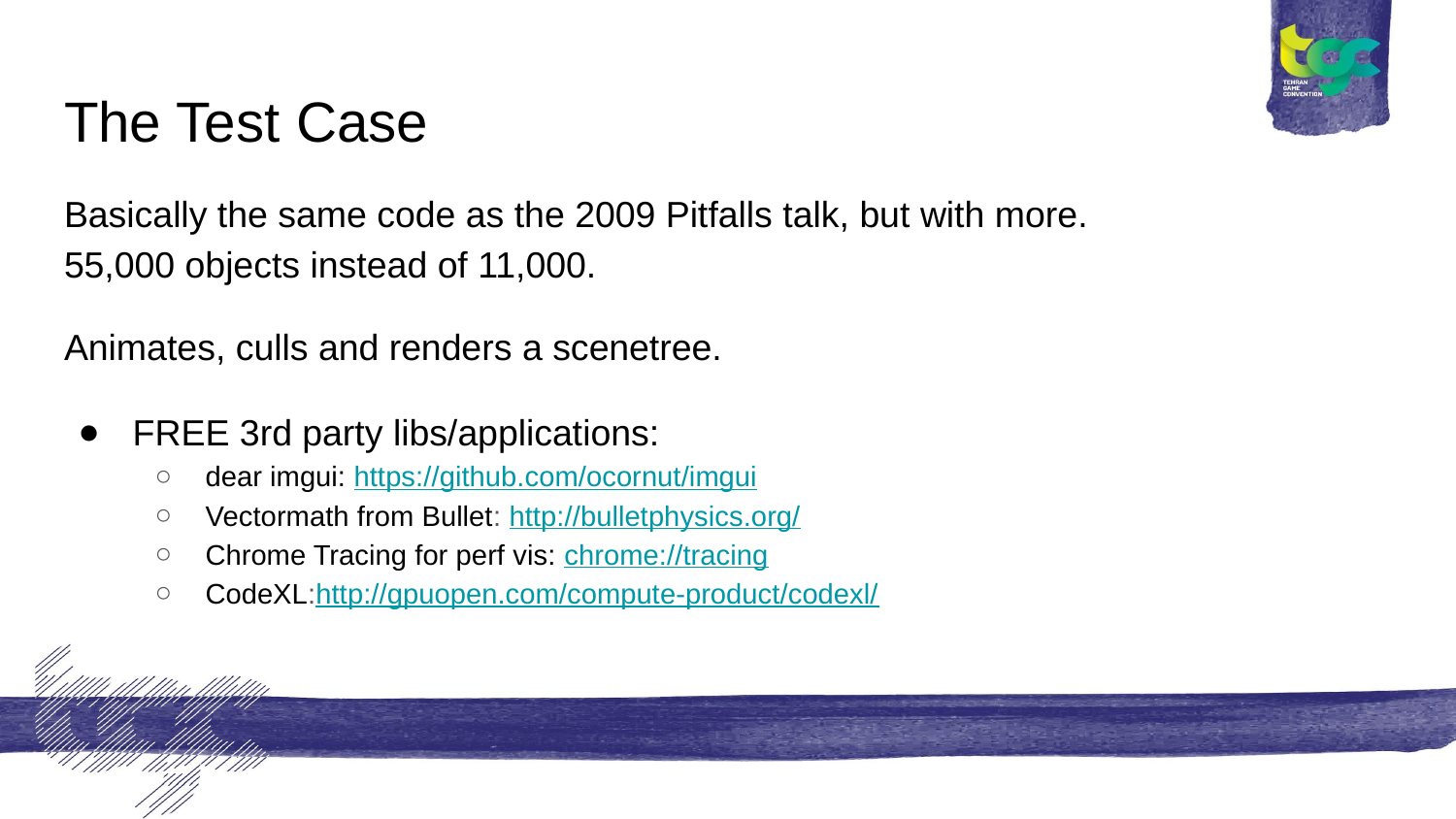

# The Test Case
Basically the same code as the 2009 Pitfalls talk, but with more.
55,000 objects instead of 11,000.
Animates, culls and renders a scenetree.

FREE 3rd party libs/applications:
dear imgui: https://github.com/ocornut/imgui
Vectormath from Bullet: http://bulletphysics.org/
Chrome Tracing for perf vis: chrome://tracing
CodeXL:http://gpuopen.com/compute-product/codexl/